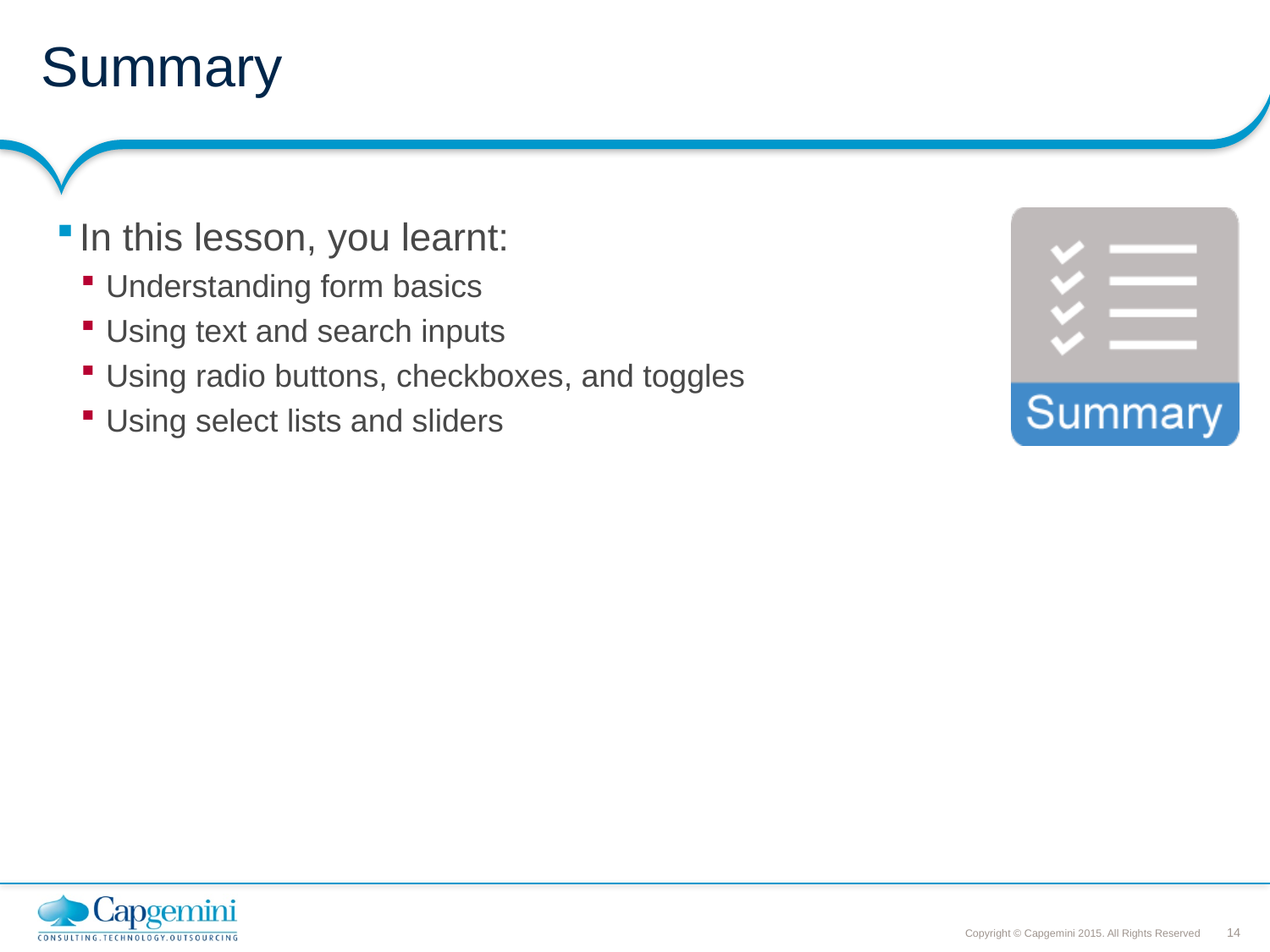

# Summary
In this lesson, you learnt:
Understanding form basics
Using text and search inputs
Using radio buttons, checkboxes, and toggles
Using select lists and sliders